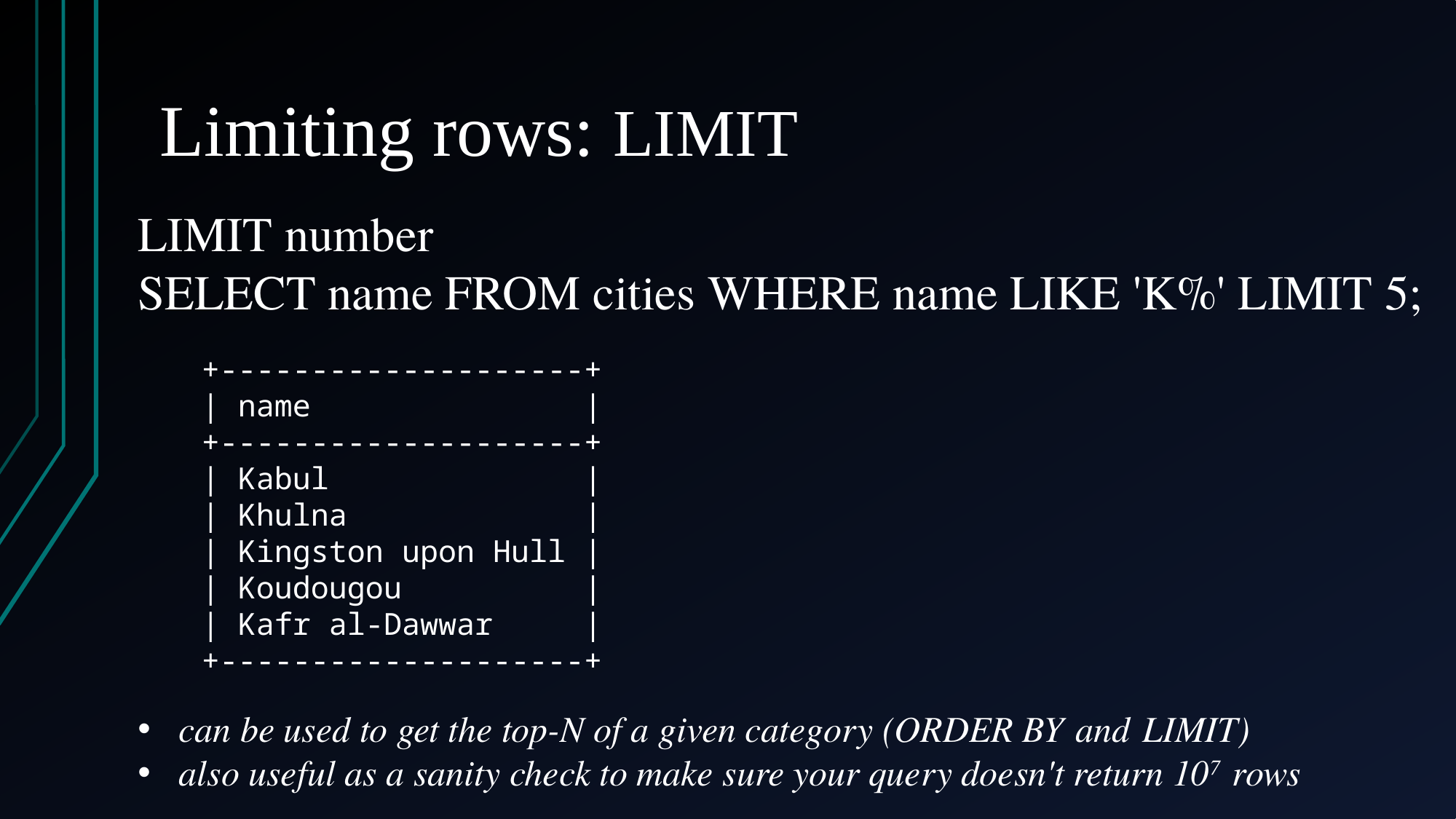

# Limiting rows: LIMIT
LIMIT number
SELECT name FROM cities WHERE name LIKE 'K%' LIMIT 5;
+--------------------+
| name               |
+--------------------+
| Kabul              |
| Khulna             |
| Kingston upon Hull |
| Koudougou          |
| Kafr al-Dawwar     |
+--------------------+
can be used to get the top-N of a given category (ORDER BY and LIMIT)
also useful as a sanity check to make sure your query doesn't return 107 rows